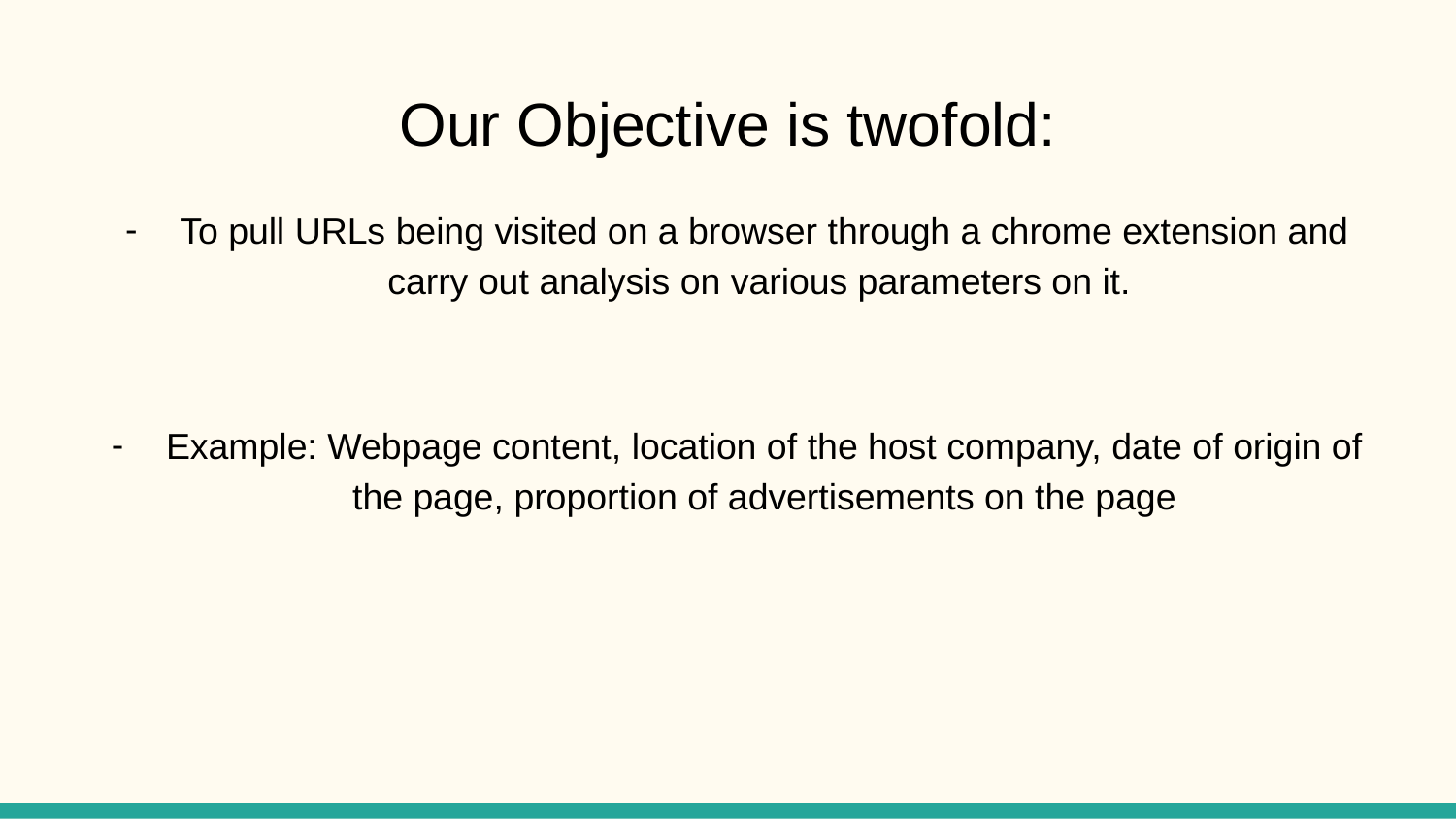

# Our Objective is twofold:
To pull URLs being visited on a browser through a chrome extension and carry out analysis on various parameters on it.

Example: Webpage content, location of the host company, date of origin of the page, proportion of advertisements on the page